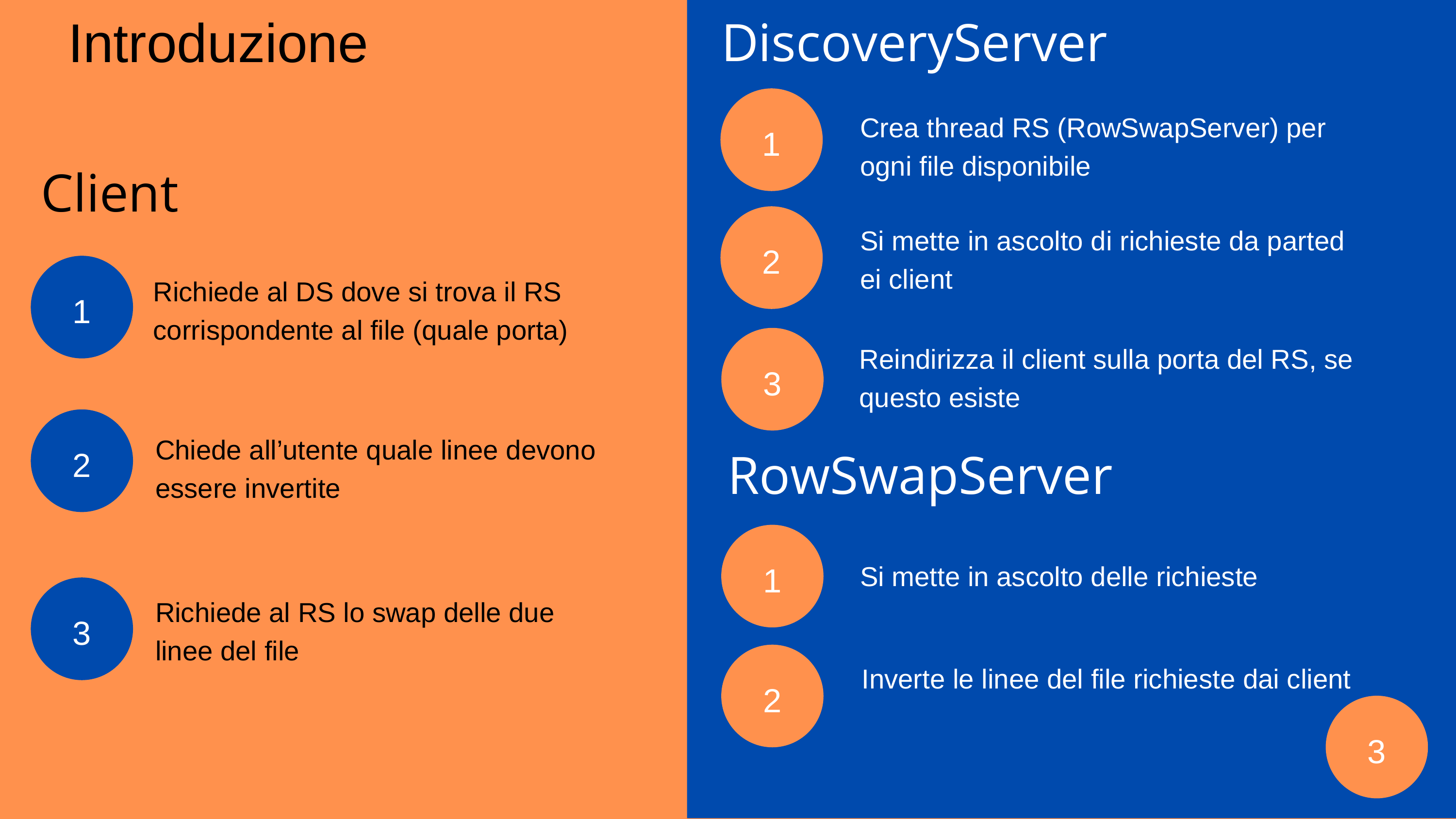

Introduzione

DiscoveryServer

1
Crea thread RS (RowSwapServer) per ogni file disponibile
Client

2
Si mette in ascolto di richieste da partedei client

1
Richiede al DS dove si trova il RS corrispondente al file (quale porta)

3
Reindirizza il client sulla porta del RS, se questo esiste

2
Chiede all’utente quale linee devono essere invertite
RowSwapServer

1
Si mette in ascolto delle richieste

3
Richiede al RS lo swap delle due linee del file

2
Inverte le linee del file richieste dai client

3